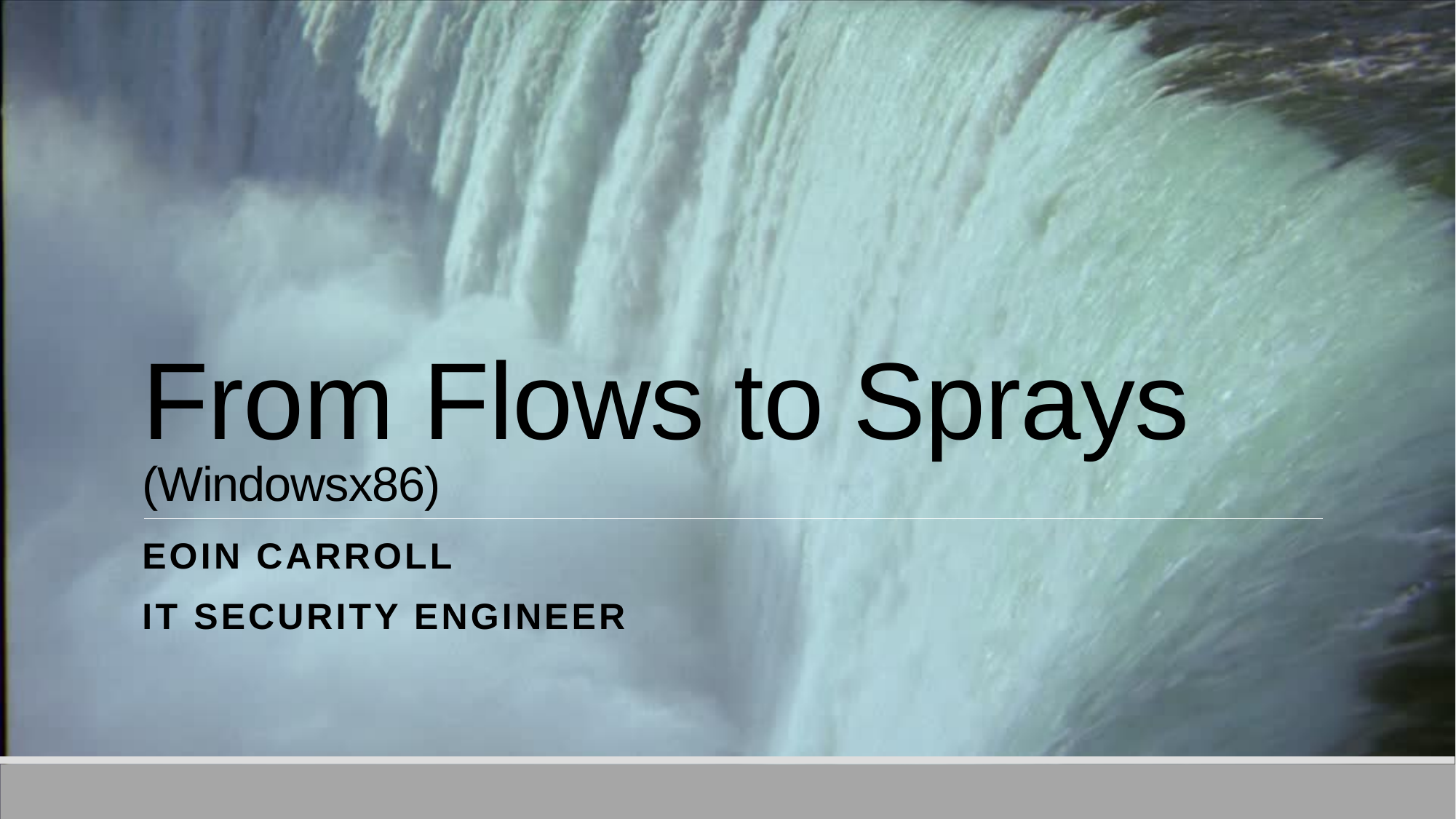

# From Flows to Sprays (Windowsx86)
Eoin Carroll
IT Security Engineer